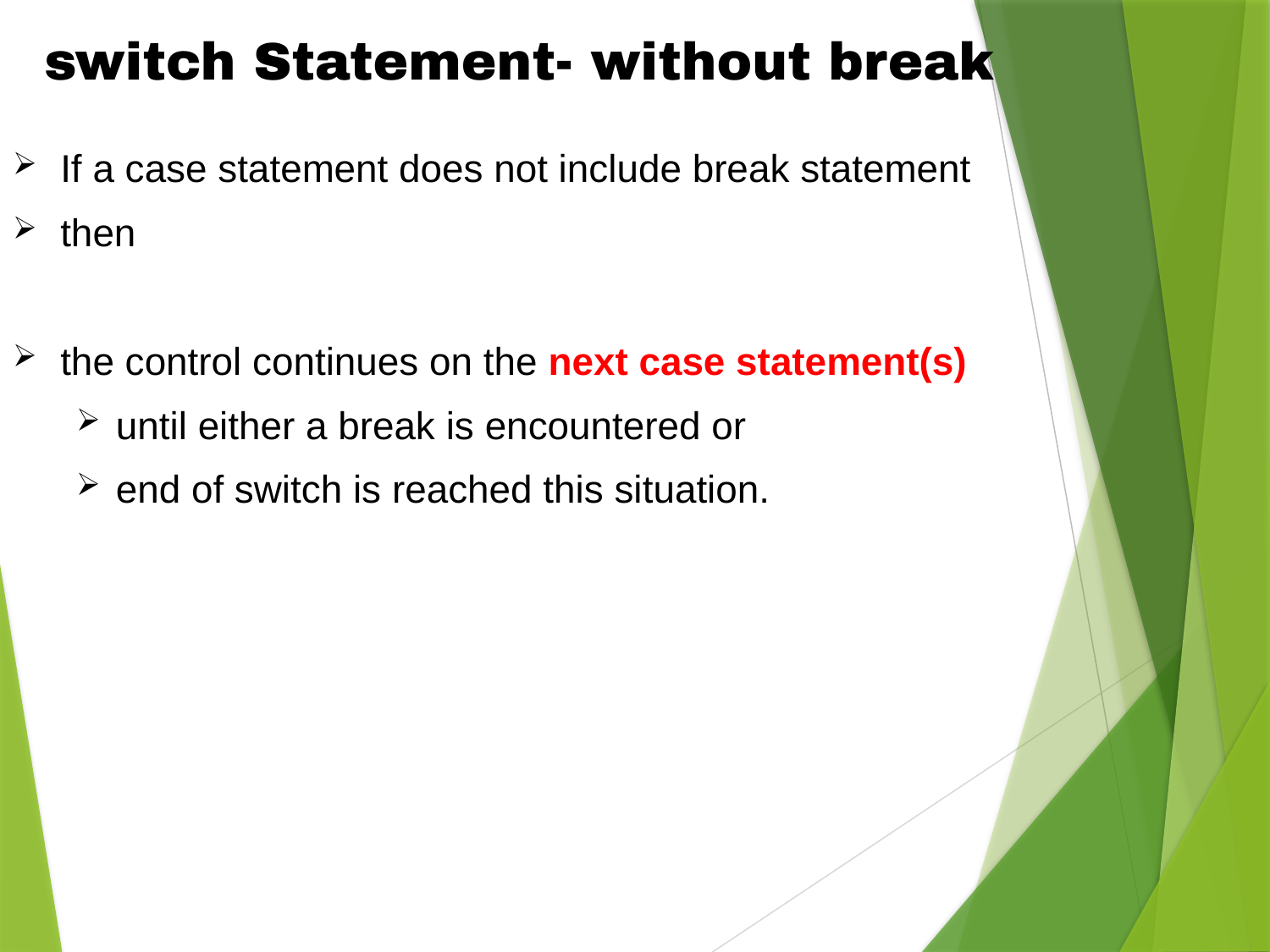

switch Statement- without break
If a case statement does not include break statement
then

the control continues on the next case statement(s)
until either a break is encountered or
end of switch is reached this situation.